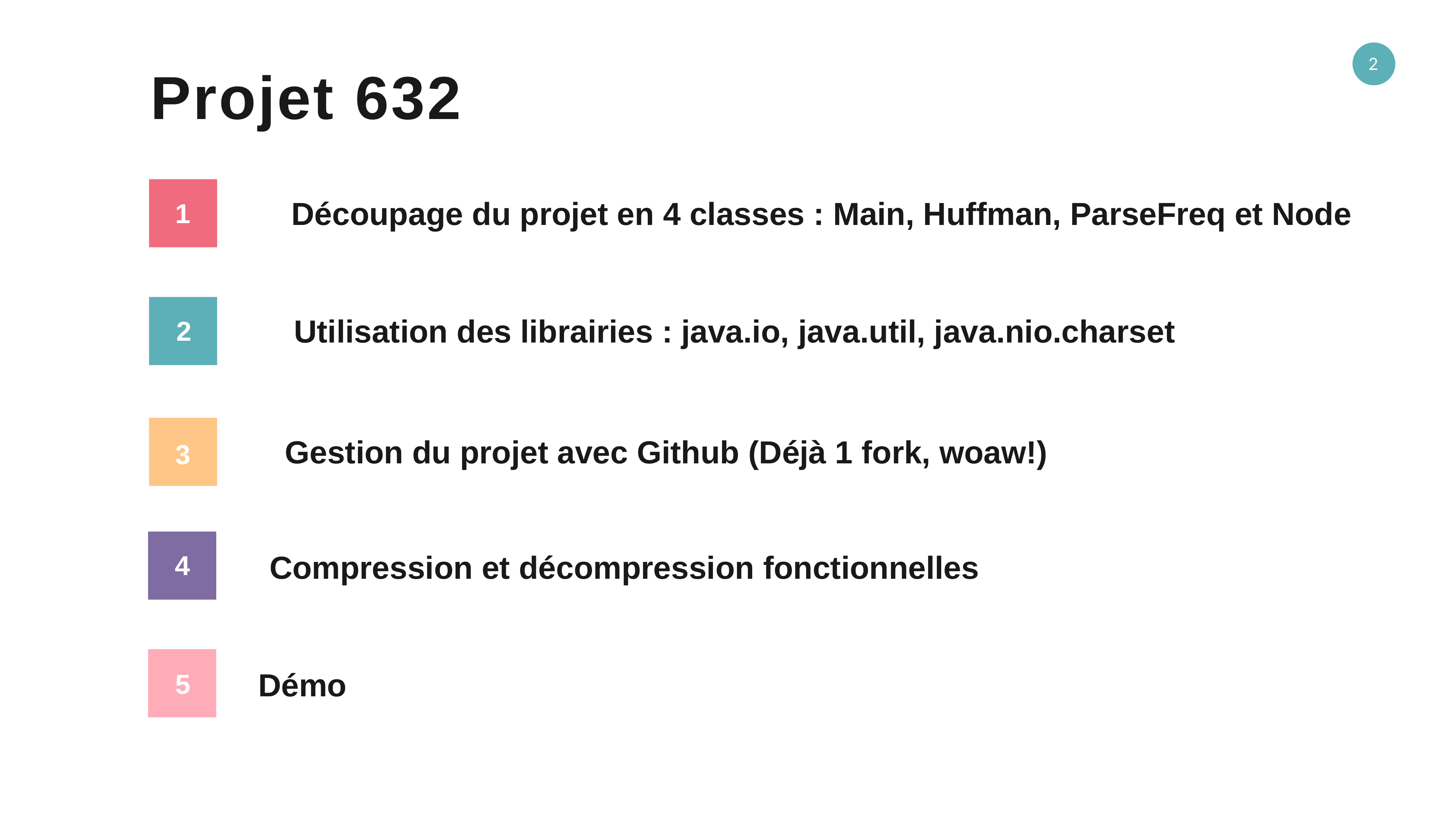

Projet 632

Découpage du projet en 4 classes : Main, Huffman, ParseFreq et Node
1

Utilisation des librairies : java.io, java.util, java.nio.charset
2

Gestion du projet avec Github (Déjà 1 fork, woaw!)
3

Compression et décompression fonctionnelles
4

Démo
5